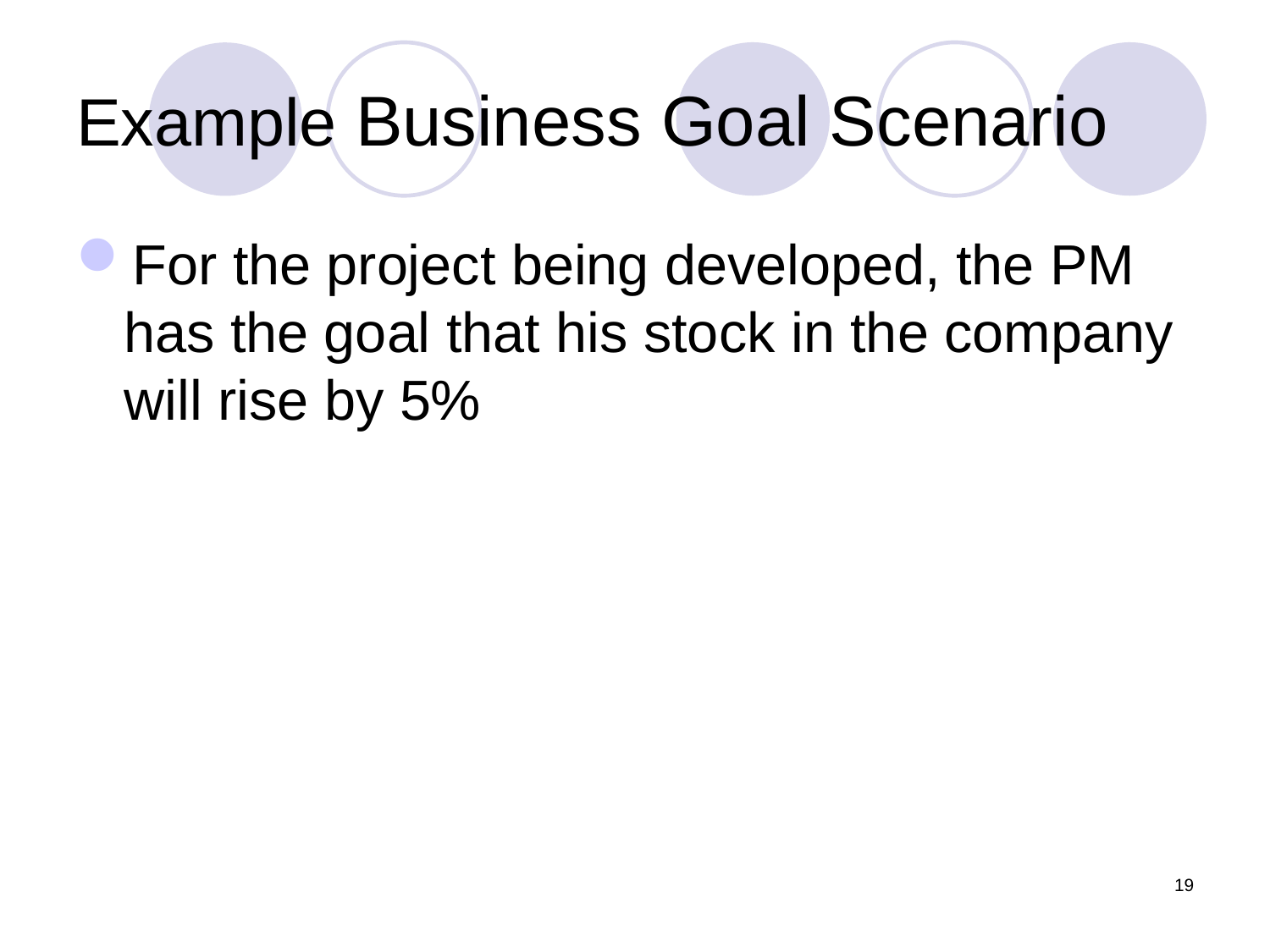

# Example Business Goal Scenario
For the project being developed, the PM has the goal that his stock in the company will rise by 5%
19